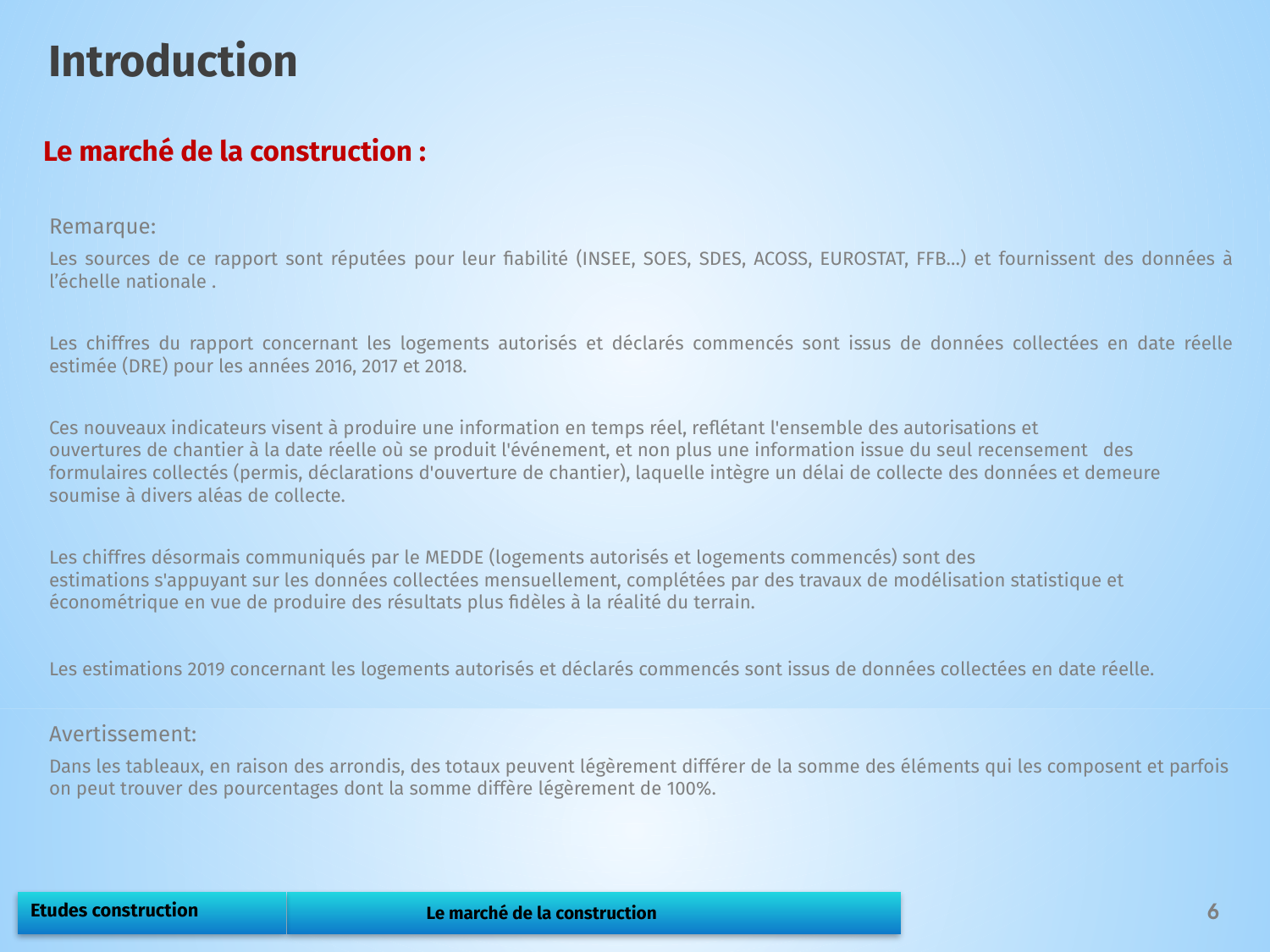

Introduction
Le marché de la construction :

Remarque:
Les sources de ce rapport sont réputées pour leur fiabilité (INSEE, SOES, SDES, ACOSS, EUROSTAT, FFB…) et fournissent des données à l’échelle nationale .

Les chiffres du rapport concernant les logements autorisés et déclarés commencés sont issus de données collectées en date réelle estimée (DRE) pour les années 2016, 2017 et 2018.

Ces nouveaux indicateurs visent à produire une information en temps réel, reflétant l'ensemble des autorisations et                        ouvertures de chantier à la date réelle où se produit l'événement, et non plus une information issue du seul recensement   des formulaires collectés (permis, déclarations d'ouverture de chantier), laquelle intègre un délai de collecte des données et demeure soumise à divers aléas de collecte.

Les chiffres désormais communiqués par le MEDDE (logements autorisés et logements commencés) sont des
estimations s'appuyant sur les données collectées mensuellement, complétées par des travaux de modélisation statistique et économétrique en vue de produire des résultats plus fidèles à la réalité du terrain.

Les estimations 2019 concernant les logements autorisés et déclarés commencés sont issus de données collectées en date réelle.

Avertissement:
Dans les tableaux, en raison des arrondis, des totaux peuvent légèrement différer de la somme des éléments qui les composent et parfois on peut trouver des pourcentages dont la somme diffère légèrement de 100%.

6